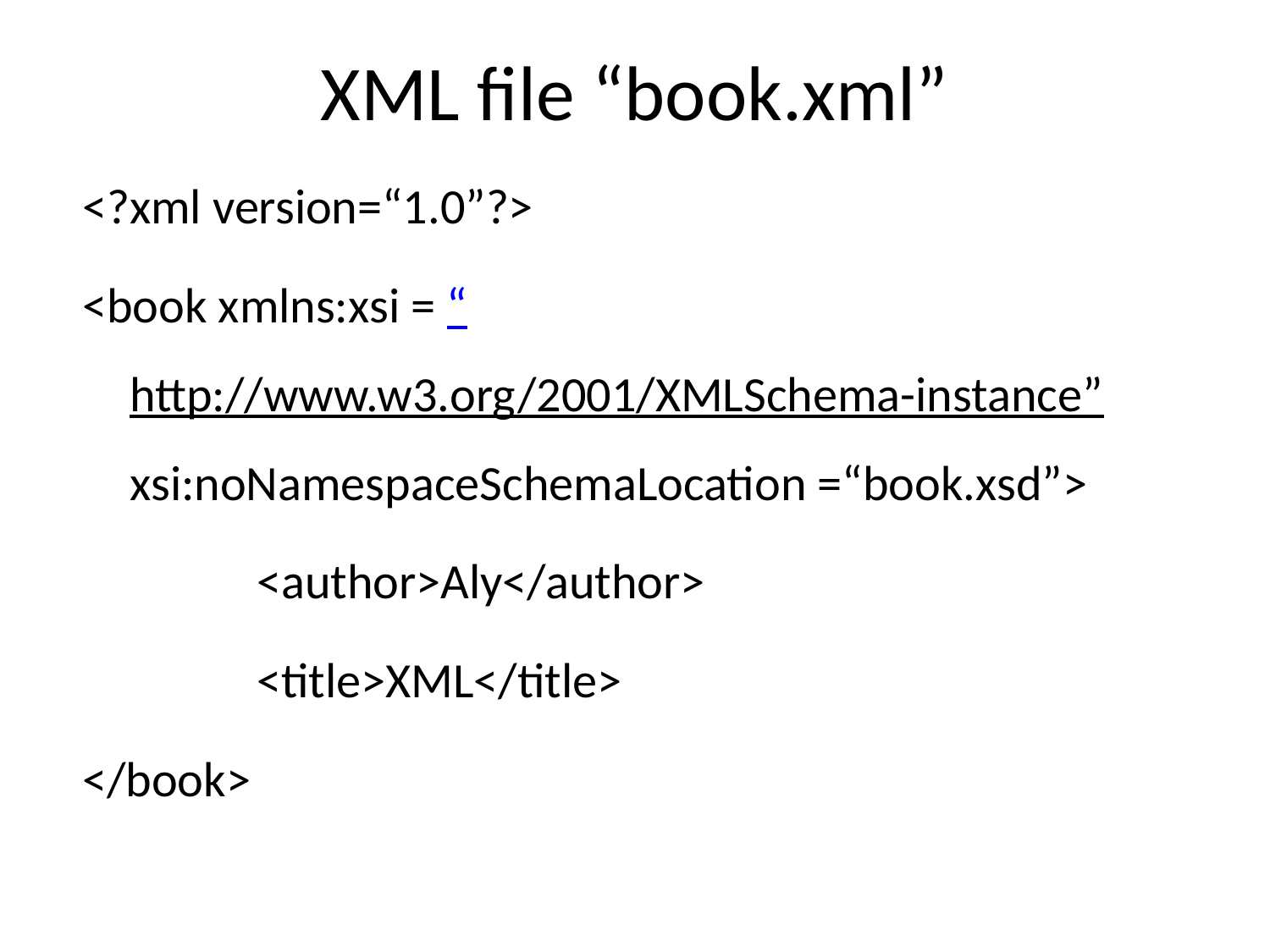

# XML file “book.xml”
<?xml version=“1.0”?>
<book xmlns:xsi = “http://www.w3.org/2001/XMLSchema-instance”  xsi:noNamespaceSchemaLocation =“book.xsd”>
		<author>Aly</author>
		<title>XML</title>
</book>